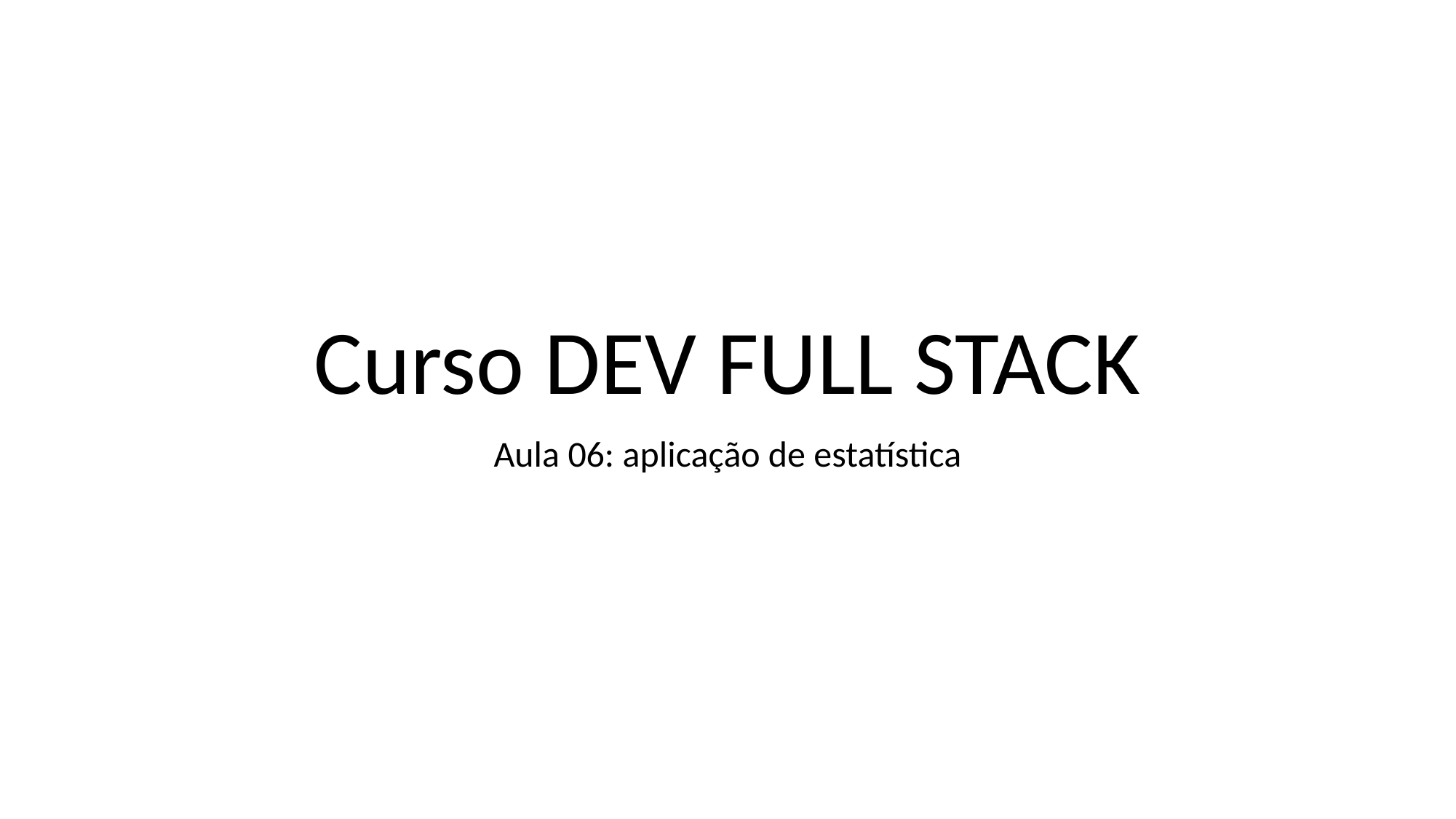

# Curso DEV FULL STACK
Aula 06: aplicação de estatística